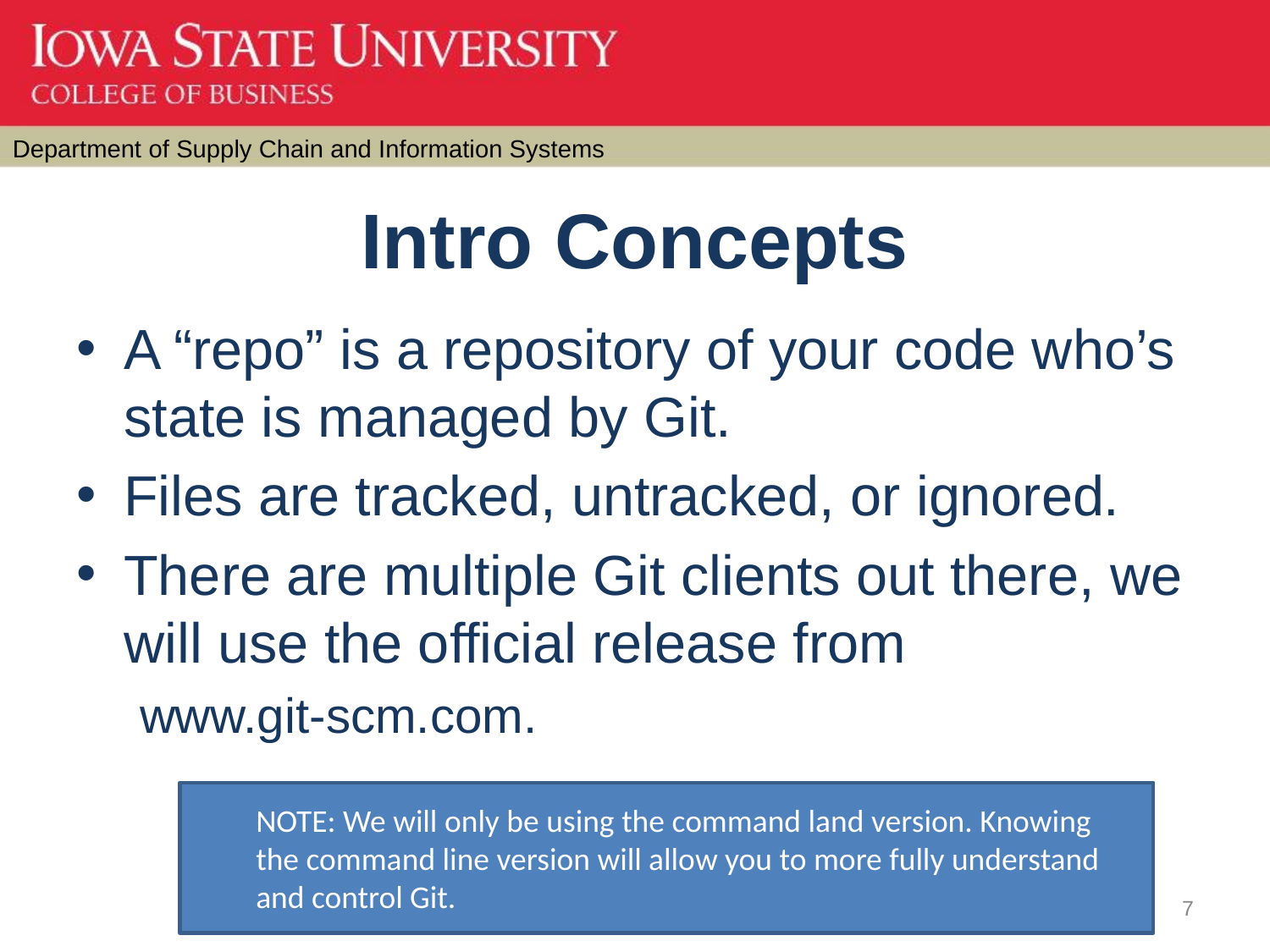

# Intro Concepts
A “repo” is a repository of your code who’s state is managed by Git.
Files are tracked, untracked, or ignored.
There are multiple Git clients out there, we will use the official release from
www.git-scm.com.
NOTE: We will only be using the command land version. Knowing the command line version will allow you to more fully understand and control Git.
7